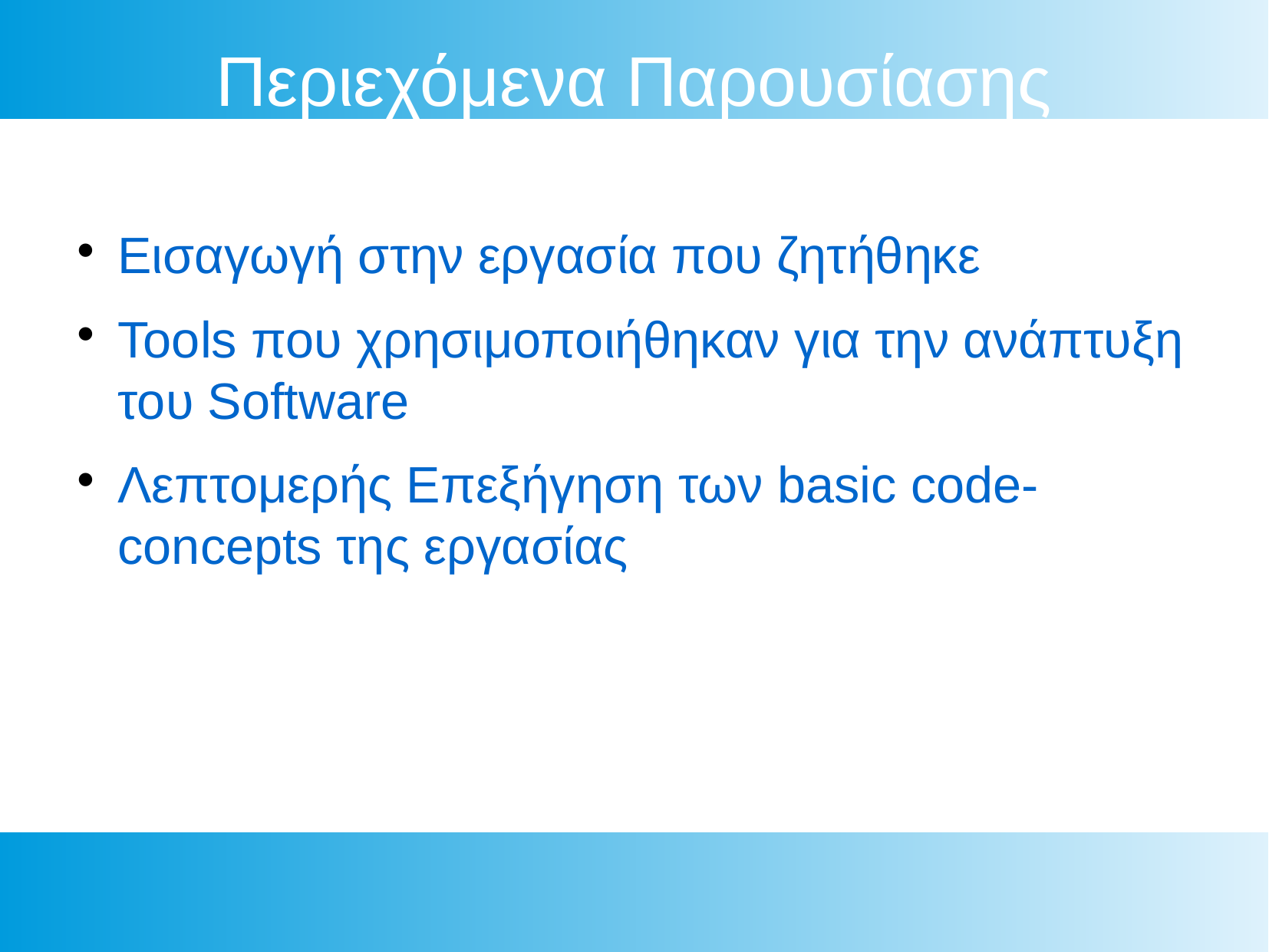

Περιεχόμενα Παρουσίασης
Εισαγωγή στην εργασία που ζητήθηκε
Tools που χρησιμοποιήθηκαν για την ανάπτυξη του Software
Λεπτομερής Επεξήγηση των basic code-concepts της εργασίας